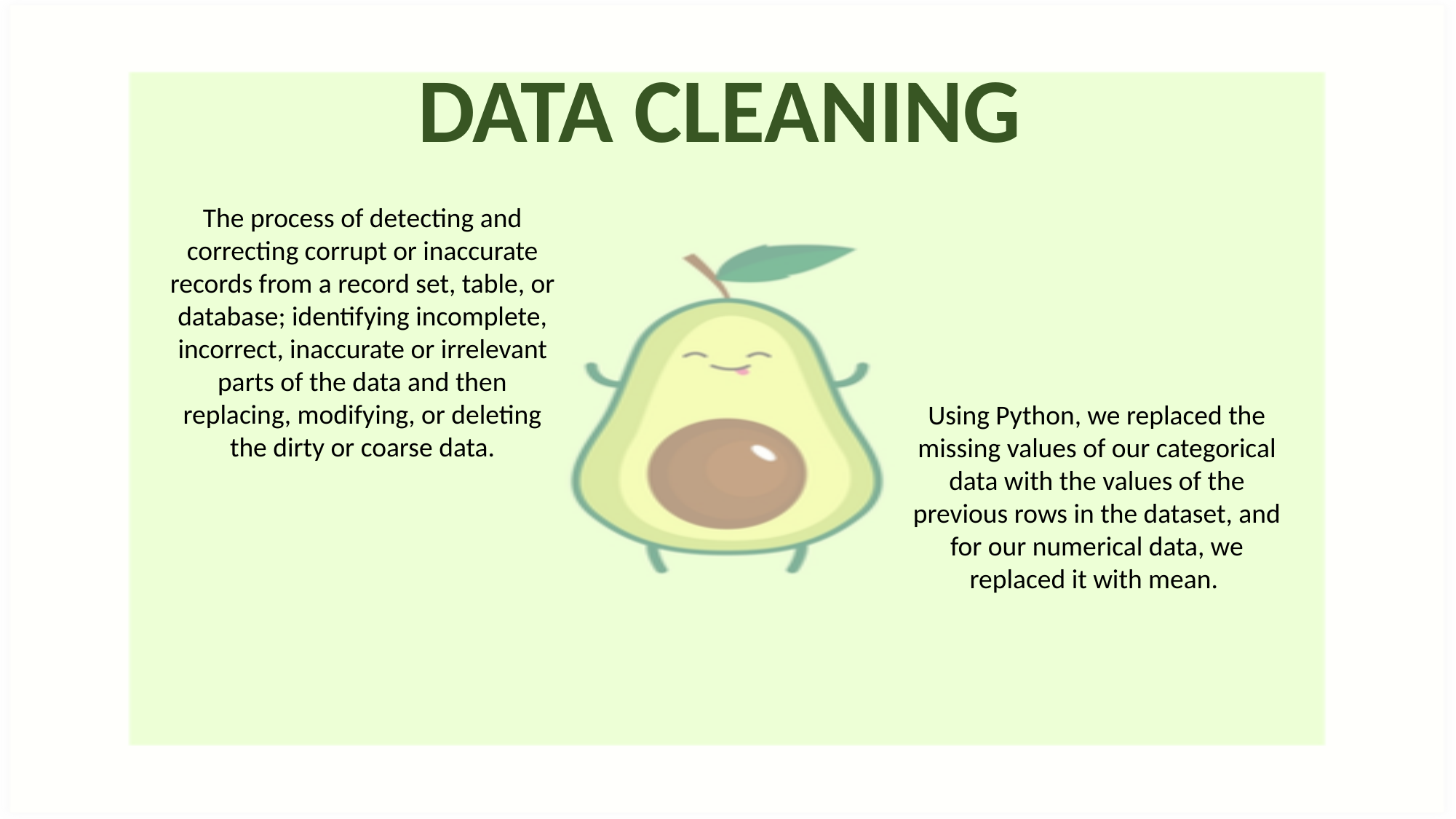

DATA CLEANING
The process of detecting and correcting corrupt or inaccurate records from a record set, table, or database; identifying incomplete, incorrect, inaccurate or irrelevant parts of the data and then replacing, modifying, or deleting the dirty or coarse data.
Using Python, we replaced the missing values of our categorical data with the values of the previous rows in the dataset, and for our numerical data, we replaced it with mean.